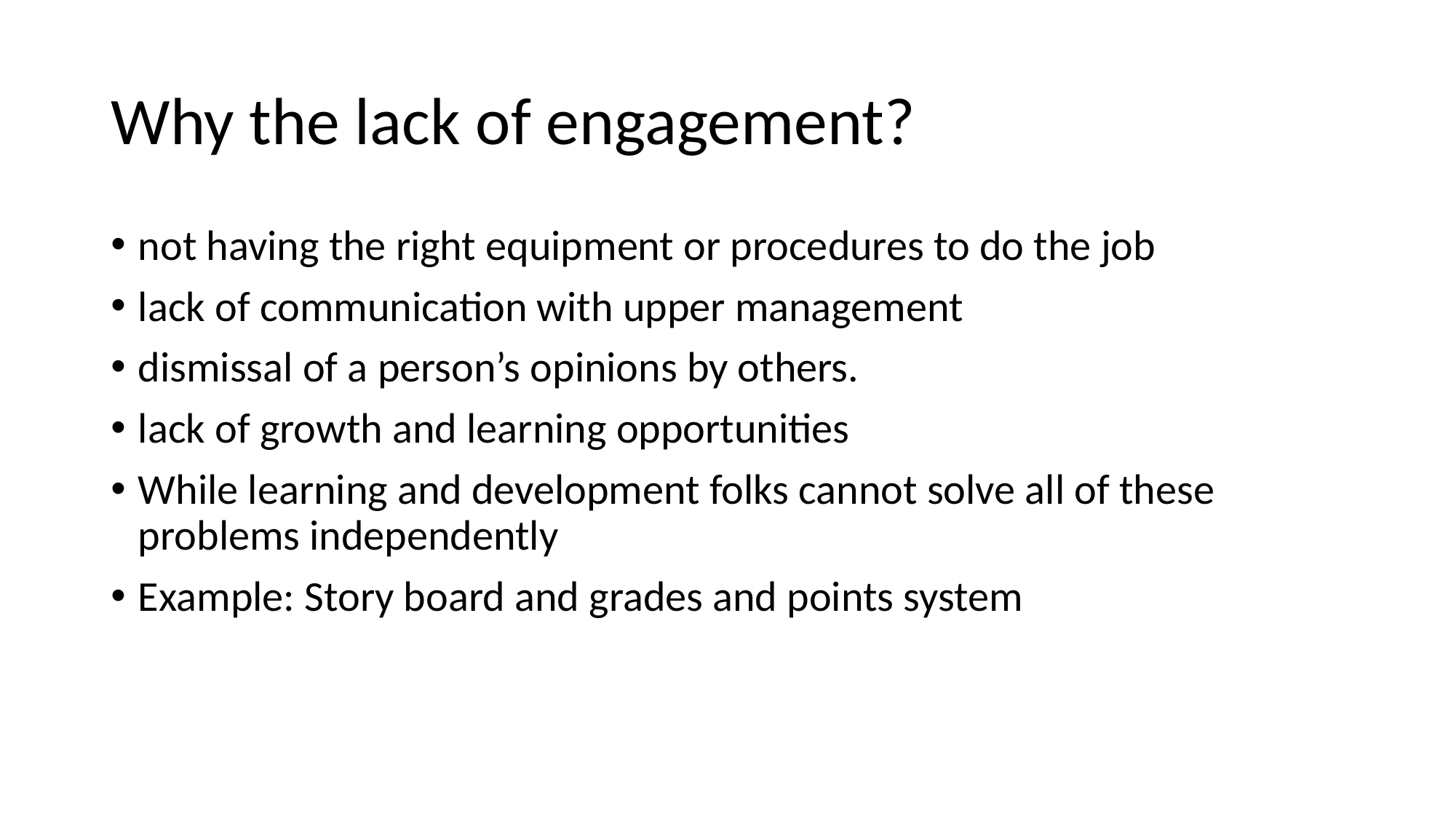

# Why the lack of engagement?
not having the right equipment or procedures to do the job
lack of communication with upper management
dismissal of a person’s opinions by others.
lack of growth and learning opportunities
While learning and development folks cannot solve all of these problems independently
Example: Story board and grades and points system